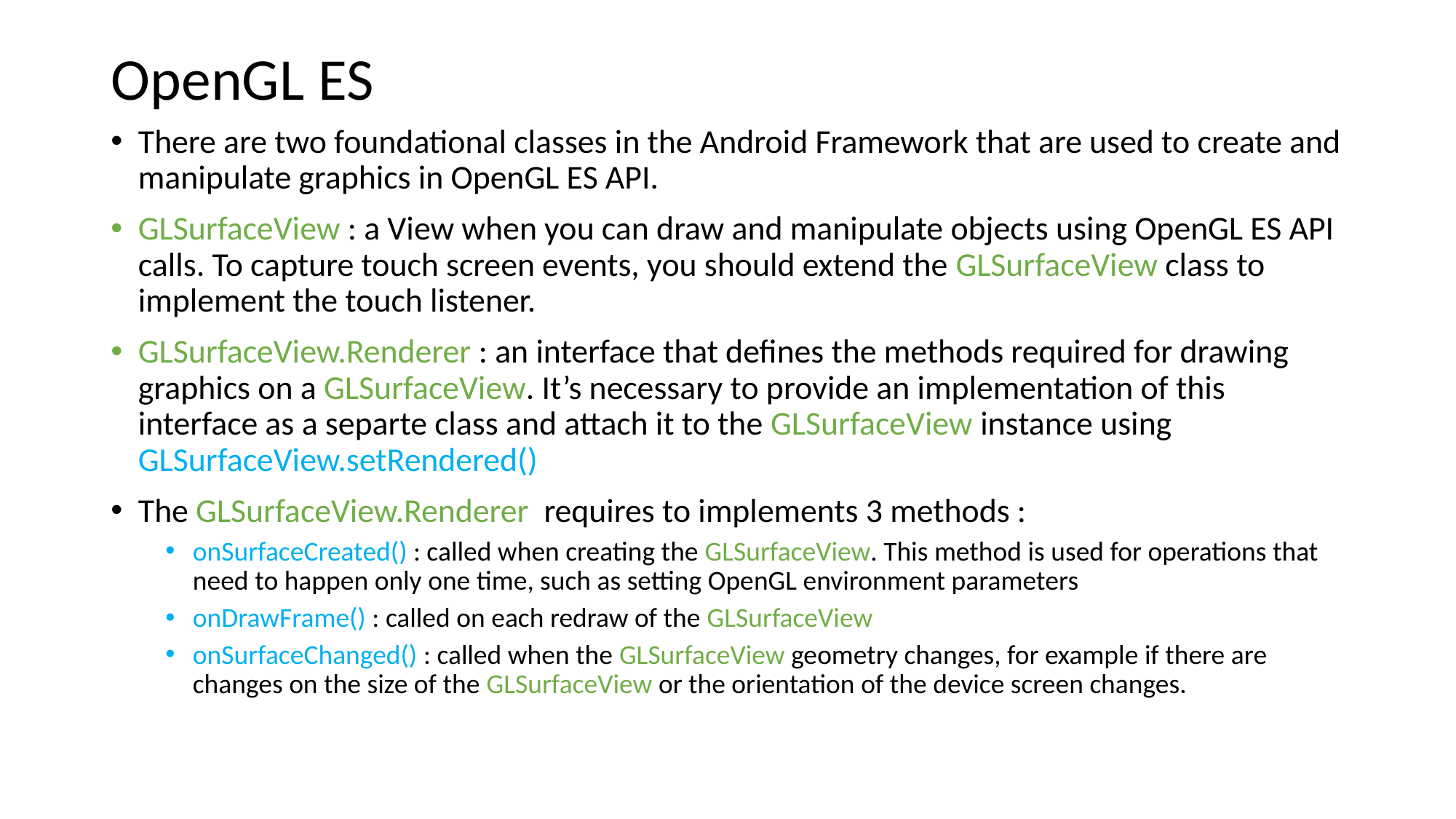

# OpenGL ES
There are two foundational classes in the Android Framework that are used to create and manipulate graphics in OpenGL ES API.
GLSurfaceView : a View when you can draw and manipulate objects using OpenGL ES API calls. To capture touch screen events, you should extend the GLSurfaceView class to implement the touch listener.
GLSurfaceView.Renderer : an interface that defines the methods required for drawing graphics on a GLSurfaceView. It’s necessary to provide an implementation of this interface as a separte class and attach it to the GLSurfaceView instance using GLSurfaceView.setRendered()
The GLSurfaceView.Renderer  requires to implements 3 methods :
onSurfaceCreated() : called when creating the GLSurfaceView. This method is used for operations that need to happen only one time, such as setting OpenGL environment parameters
onDrawFrame() : called on each redraw of the GLSurfaceView
onSurfaceChanged() : called when the GLSurfaceView geometry changes, for example if there are changes on the size of the GLSurfaceView or the orientation of the device screen changes.